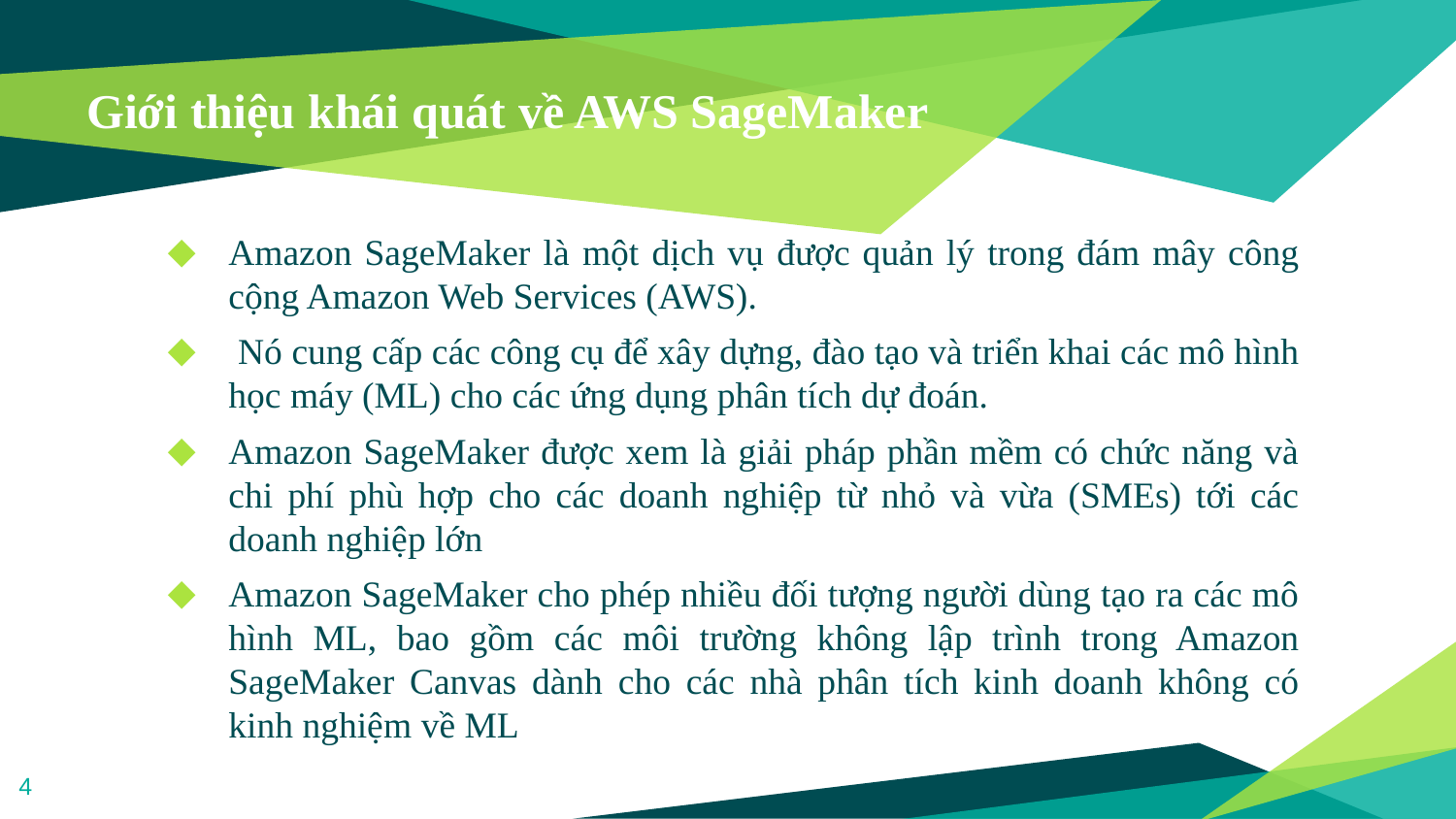

# Giới thiệu khái quát về AWS SageMaker
Amazon SageMaker là một dịch vụ được quản lý trong đám mây công cộng Amazon Web Services (AWS).
 Nó cung cấp các công cụ để xây dựng, đào tạo và triển khai các mô hình học máy (ML) cho các ứng dụng phân tích dự đoán.
Amazon SageMaker được xem là giải pháp phần mềm có chức năng và chi phí phù hợp cho các doanh nghiệp từ nhỏ và vừa (SMEs) tới các doanh nghiệp lớn
Amazon SageMaker cho phép nhiều đối tượng người dùng tạo ra các mô hình ML, bao gồm các môi trường không lập trình trong Amazon SageMaker Canvas dành cho các nhà phân tích kinh doanh không có kinh nghiệm về ML
4